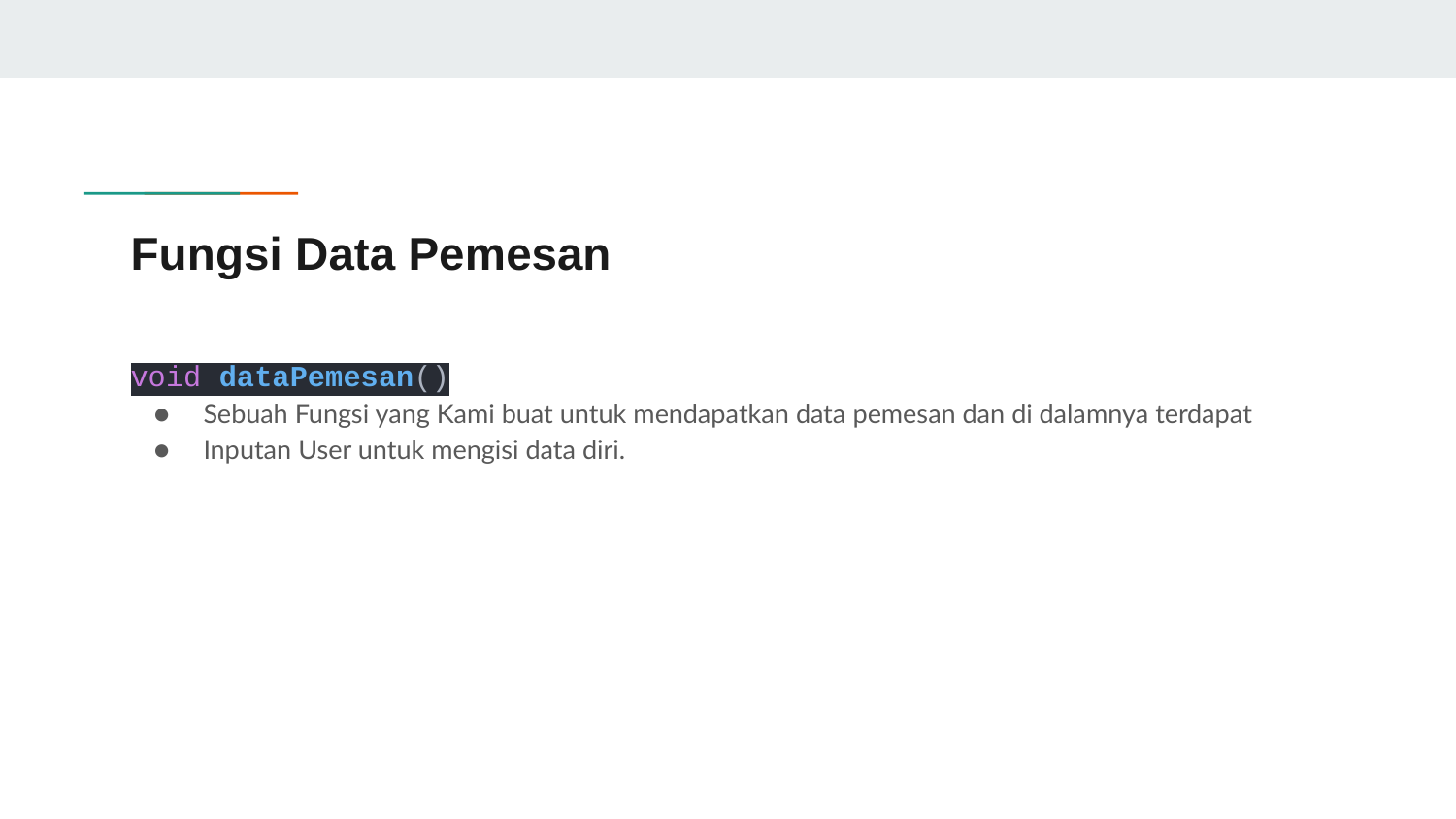

# Fungsi Data Pemesan
void dataPemesan()
Sebuah Fungsi yang Kami buat untuk mendapatkan data pemesan dan di dalamnya terdapat
Inputan User untuk mengisi data diri.